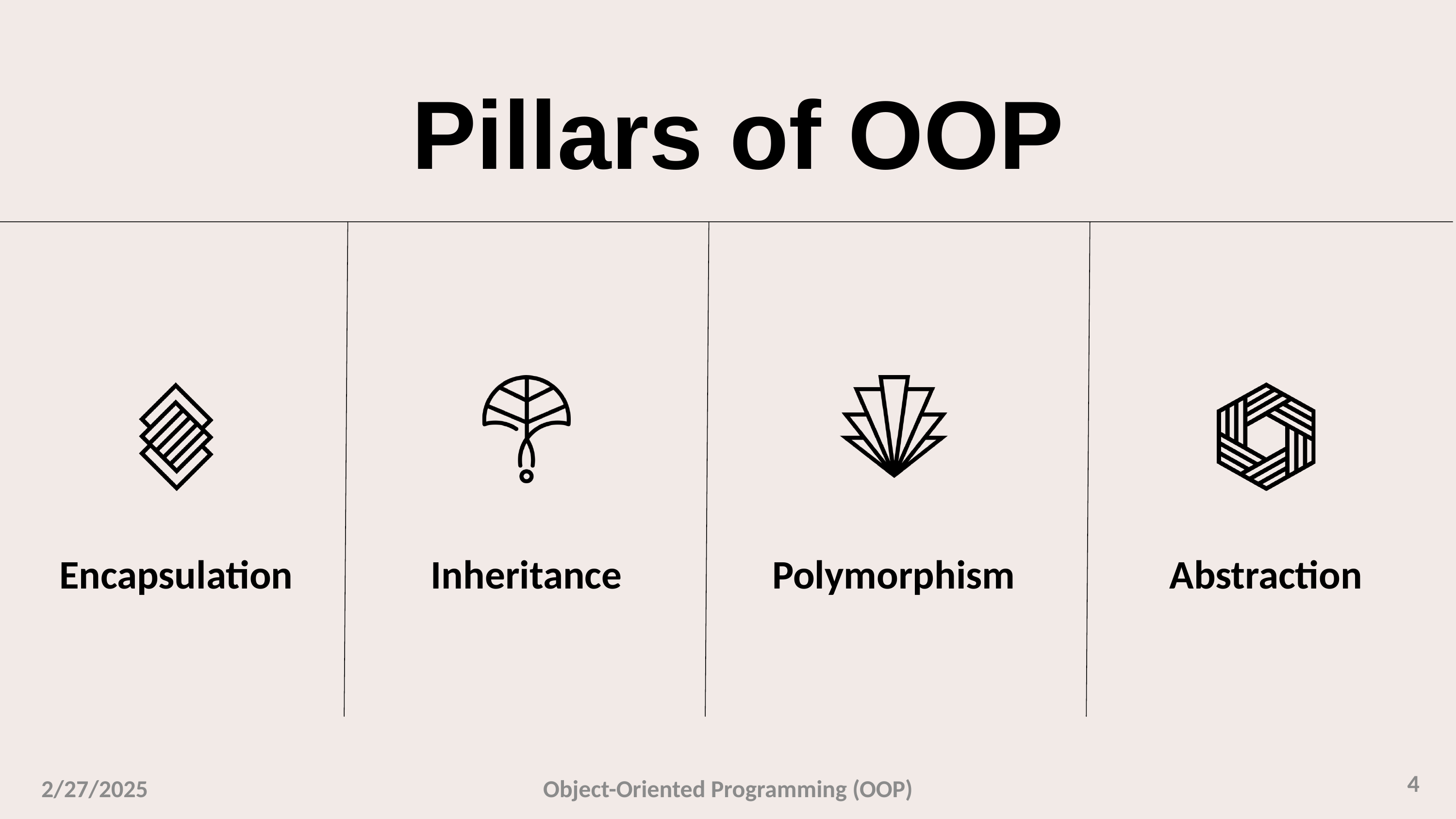

Pillars of OOP

Inheritance

Polymorphism

Encapsulation

Abstraction

4
2/27/2025
Object-Oriented Programming (OOP)